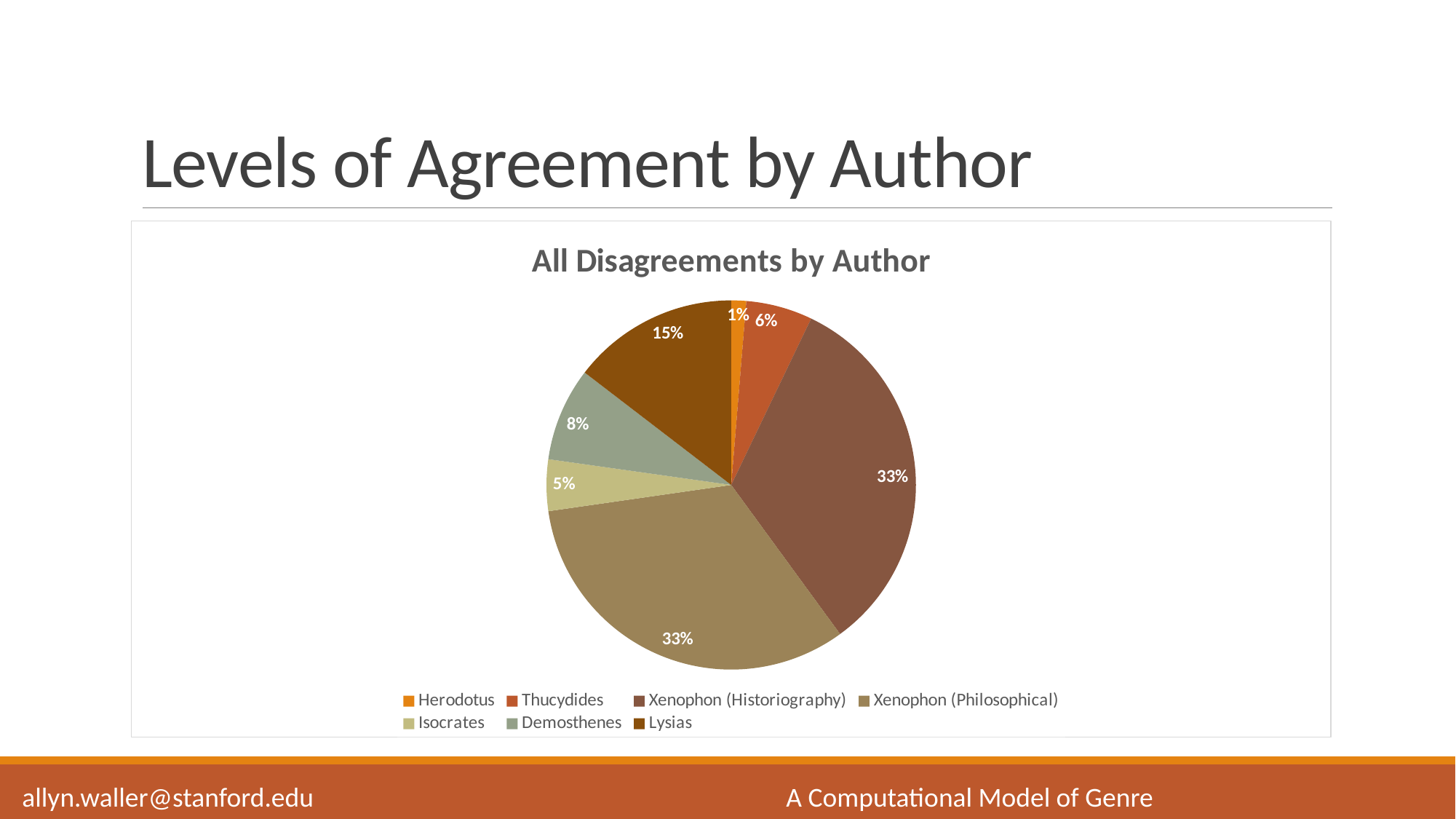

# Levels of Agreement by Author

### Chart:

| Category | All Disagreements by Author |
|---|---|
| Herodotus | 0.013104013104013105 |
| Thucydides | 0.05814905814905815 |
| Xenophon (Historiography) | 0.3284193284193284 |
| Xenophon (Philosophical) | 0.3276003276003276 |
| Isocrates | 0.04504504504504504 |
| Demosthenes | 0.0819000819000819 |
| Lysias | 0.1457821457821458 |
allyn.waller@stanford.edu					A Computational Model of Genre								SCS 2021